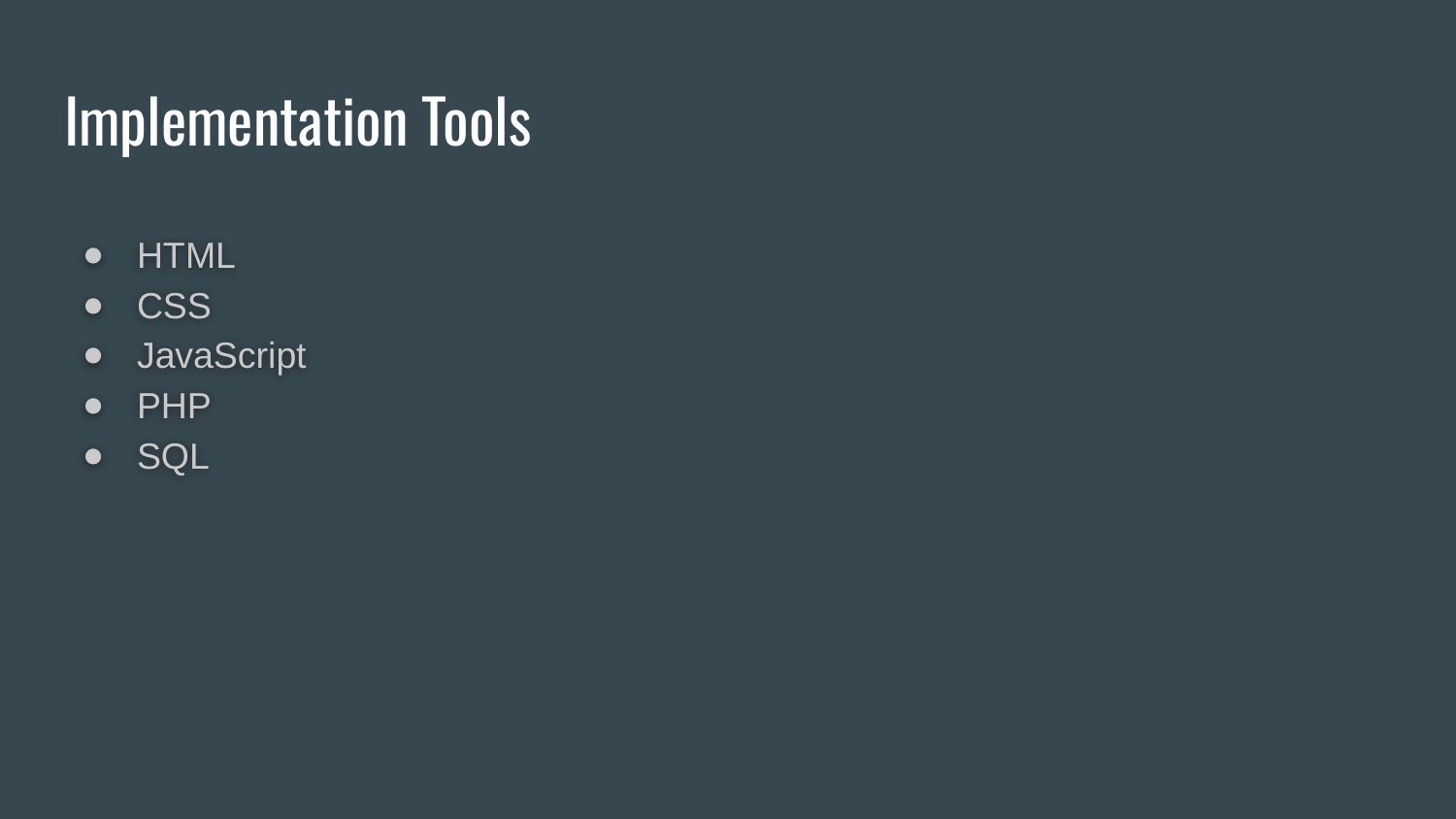

# Implementation Tools
HTML
CSS
JavaScript
PHP
SQL